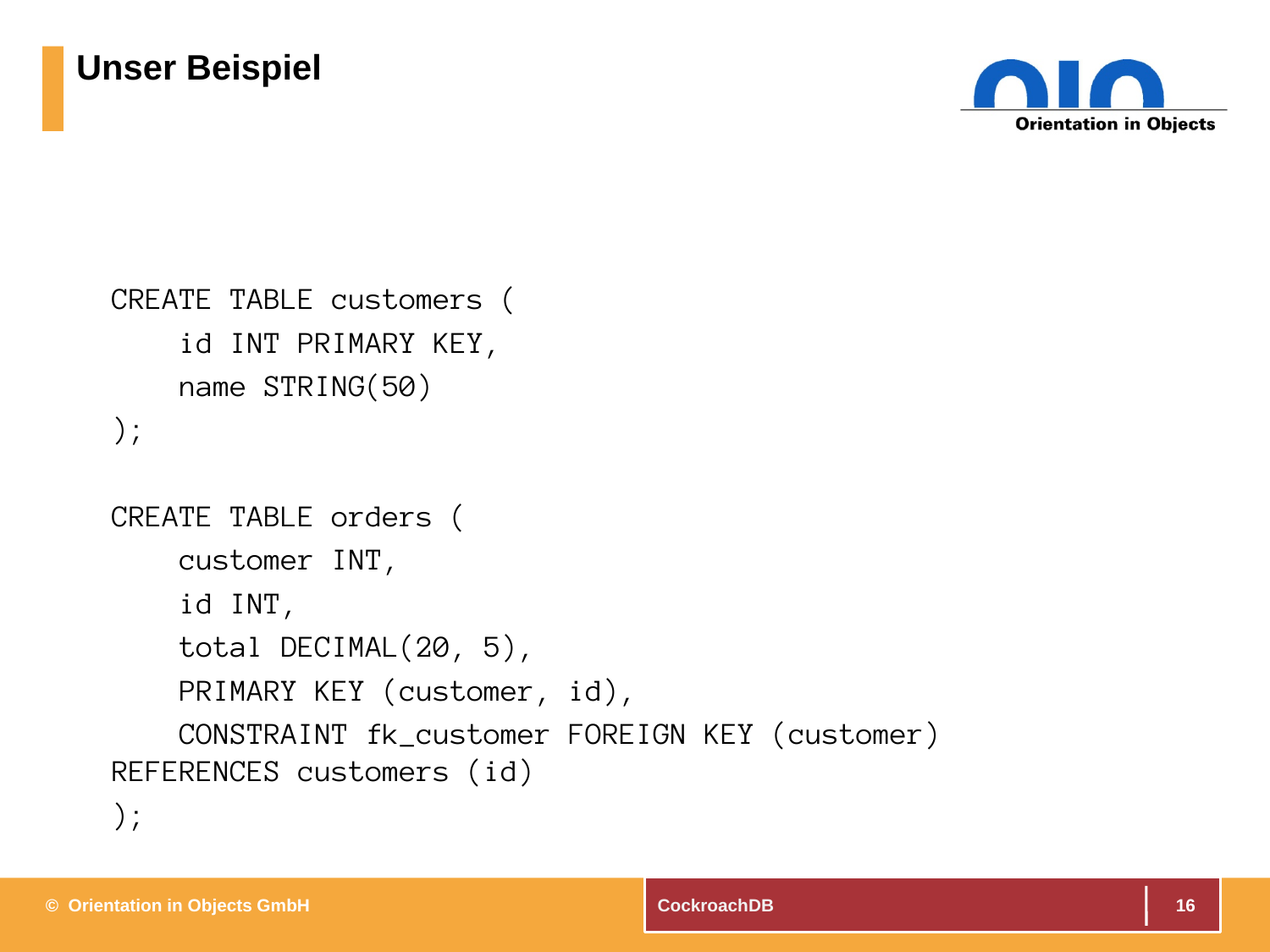

# Unser Beispiel

CREATE TABLE customers (
    id INT PRIMARY KEY,
    name STRING(50)
);

CREATE TABLE orders (
    customer INT,
    id INT,
    total DECIMAL(20, 5),
    PRIMARY KEY (customer, id),
    CONSTRAINT fk_customer FOREIGN KEY (customer)
						REFERENCES customers (id)
);

16